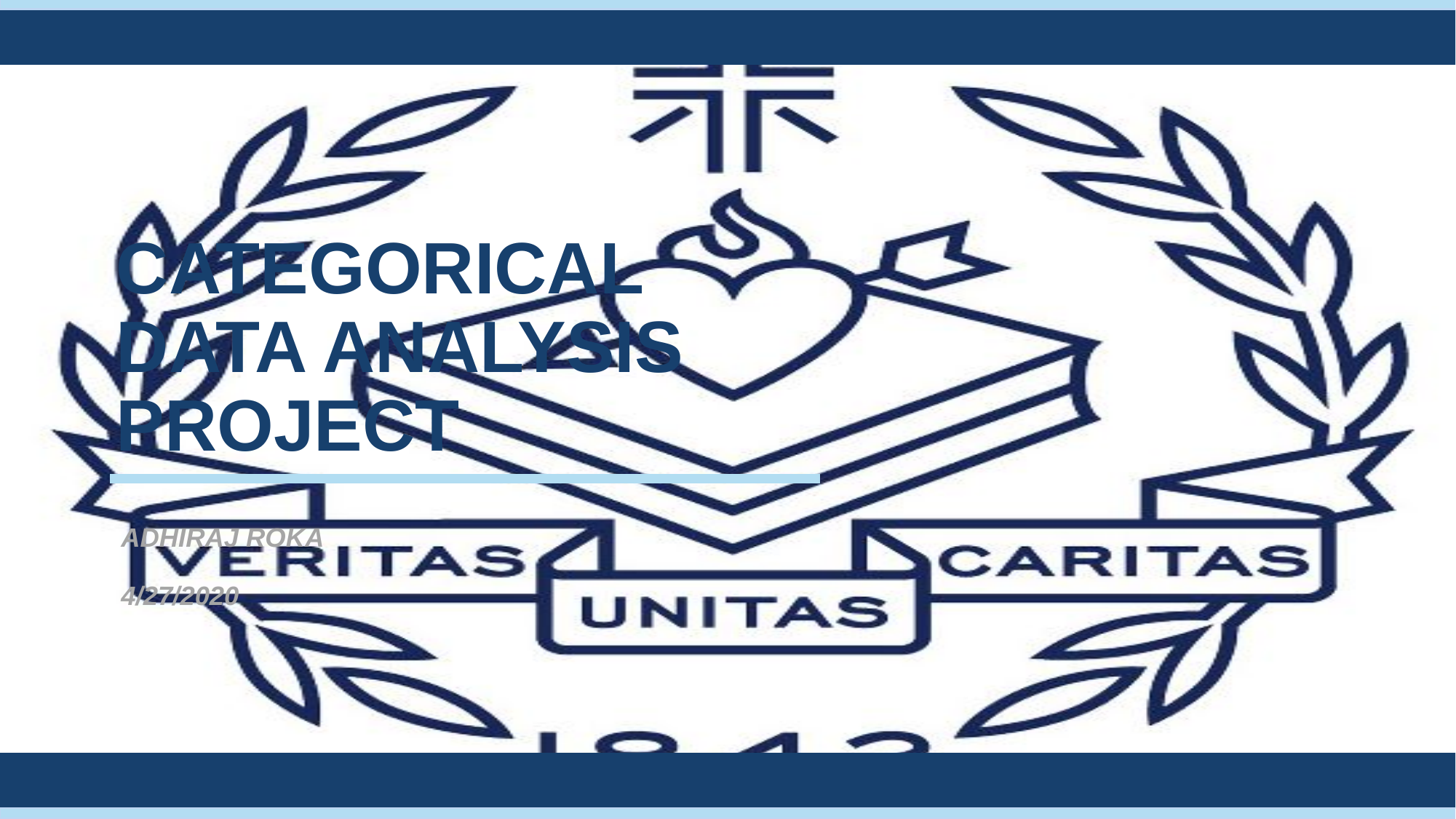

# CATEGORICAL DATA ANALYSIS PROJECT
ADHIRAJ ROKA
4/27/2020